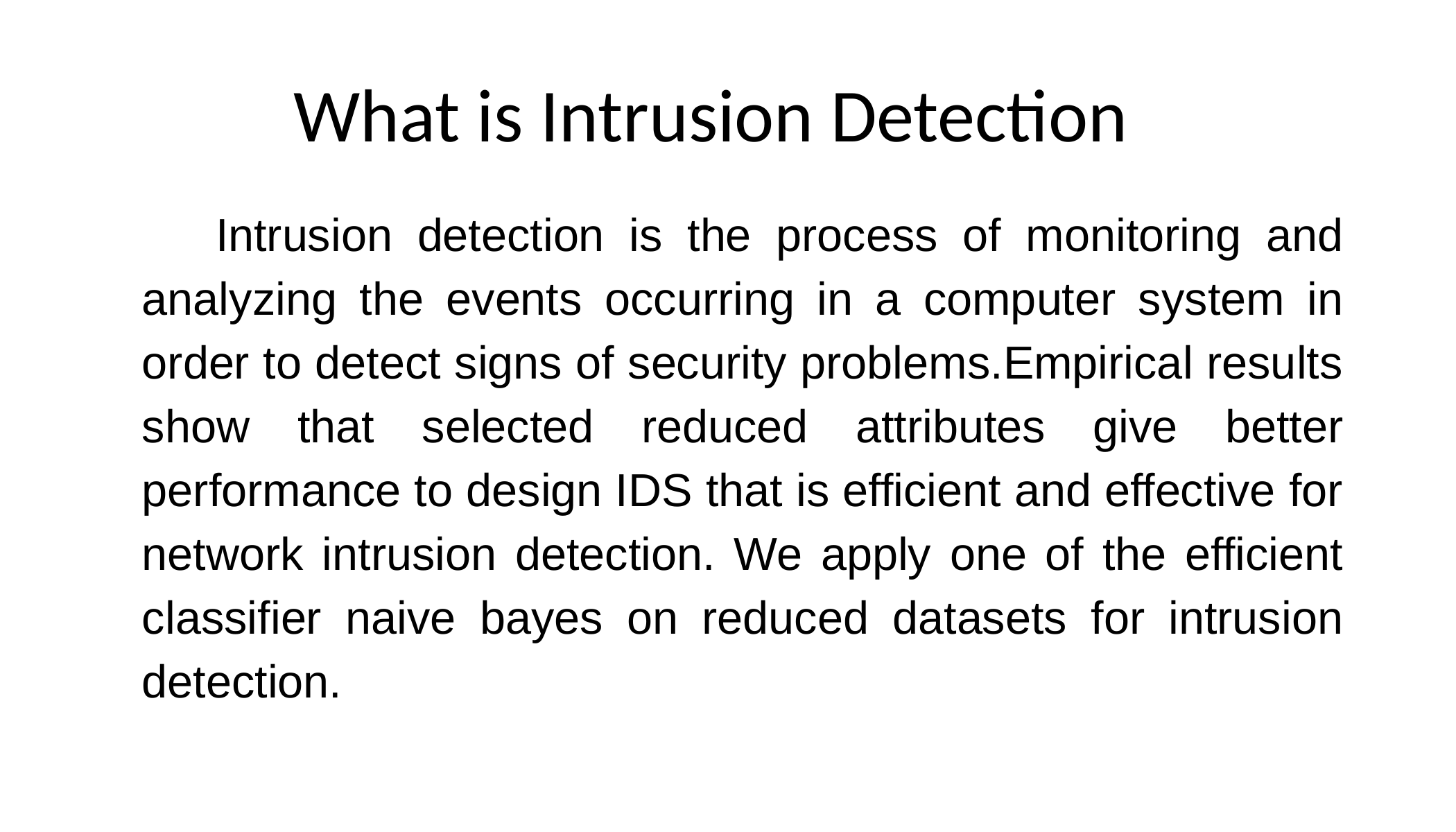

What is Intrusion Detection
     Intrusion detection is the process of monitoring and analyzing the events occurring in a computer system in order to detect signs of security problems.Empirical results show that selected reduced attributes give better performance to design IDS that is efficient and effective for network intrusion detection. We apply one of the efficient classifier naive bayes on reduced datasets for intrusion detection.